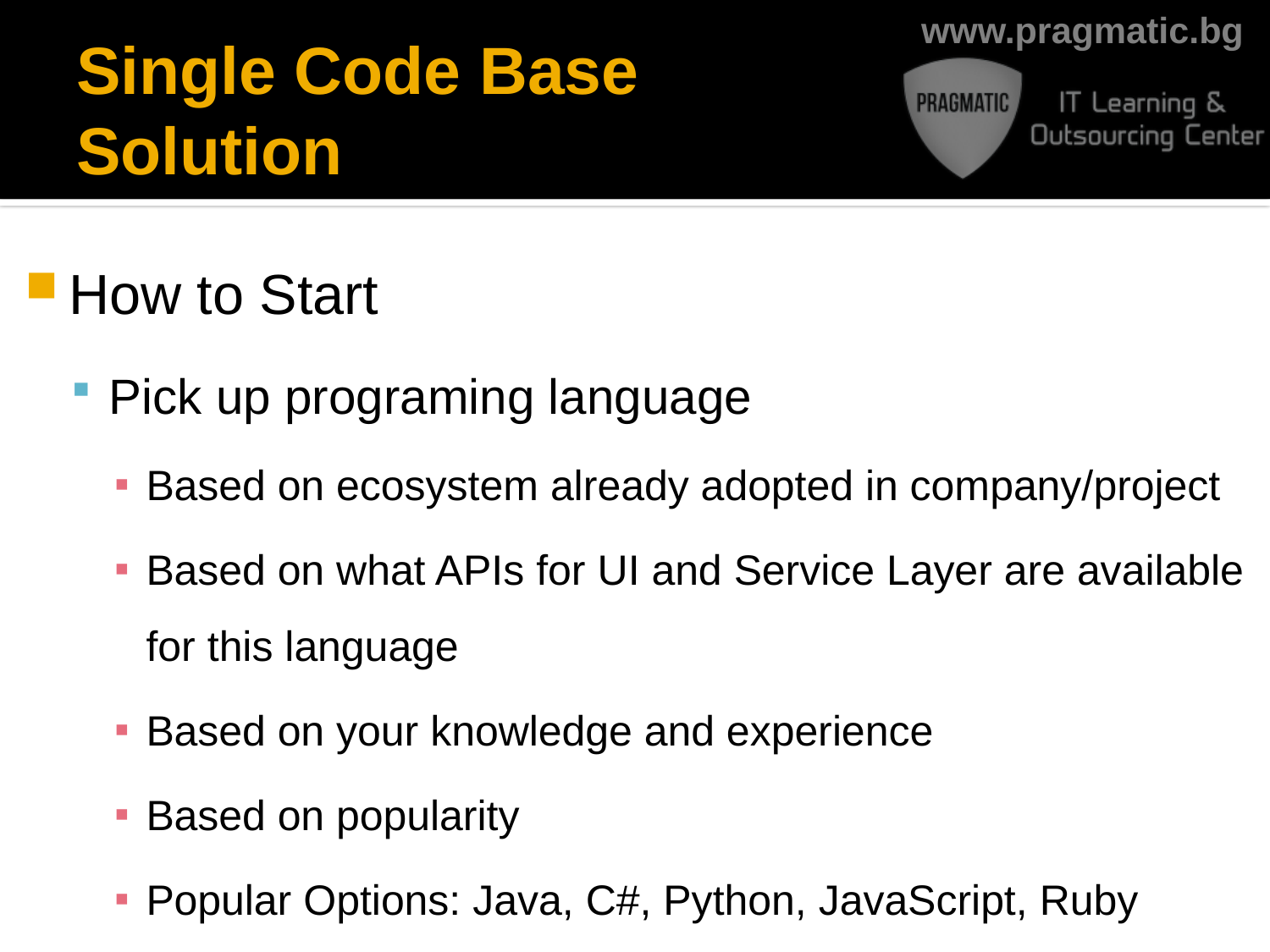

# Single Code Base Solution
How to Start
Pick up programing language
Based on ecosystem already adopted in company/project
Based on what APIs for UI and Service Layer are available for this language
Based on your knowledge and experience
Based on popularity
Popular Options: Java, C#, Python, JavaScript, Ruby